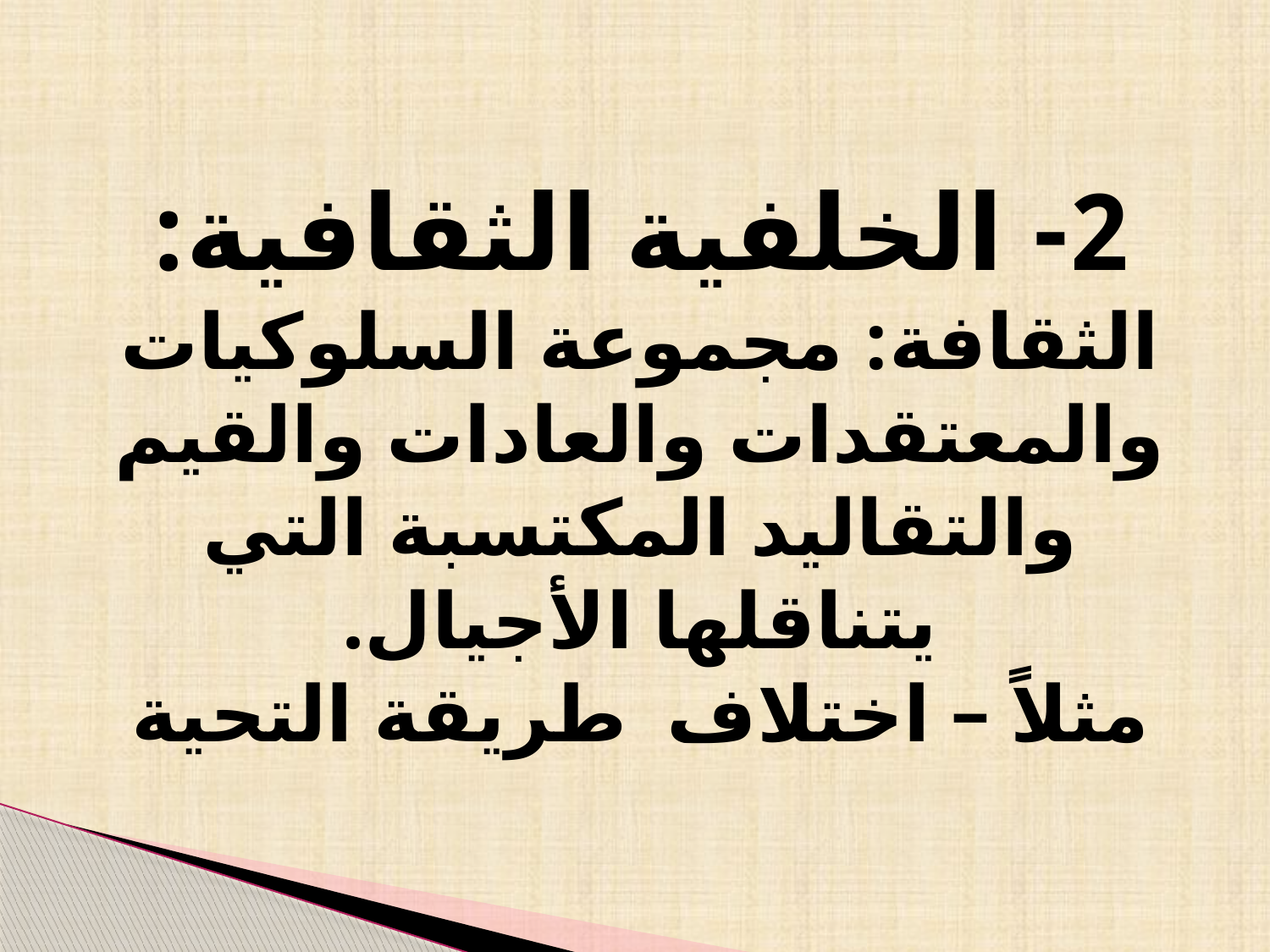

2- الخلفية الثقافية:
الثقافة: مجموعة السلوكيات والمعتقدات والعادات والقيم والتقاليد المكتسبة التي يتناقلها الأجيال.
مثلاً – اختلاف  طريقة التحية